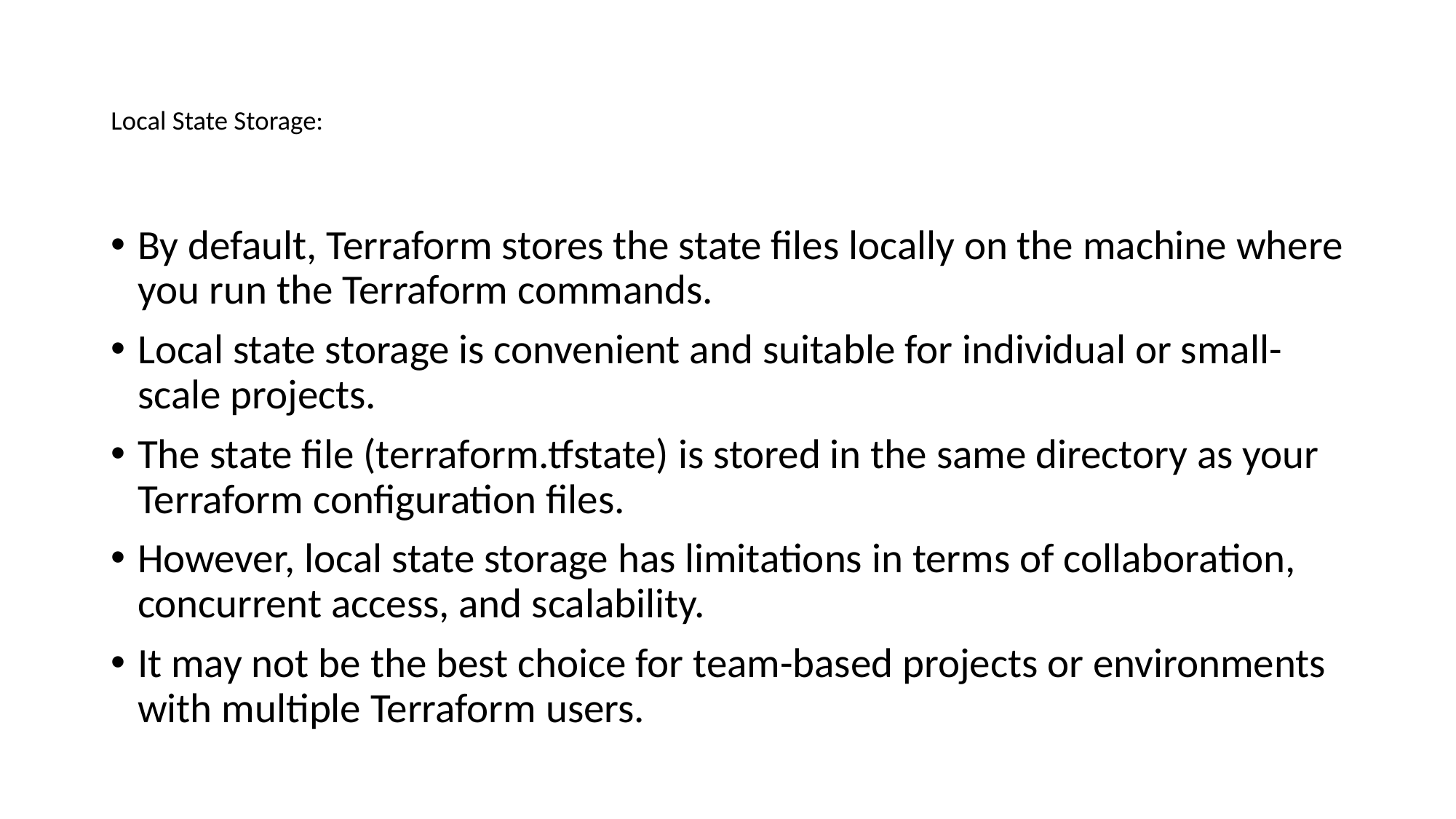

# Local State Storage:
By default, Terraform stores the state files locally on the machine where you run the Terraform commands.
Local state storage is convenient and suitable for individual or small-scale projects.
The state file (terraform.tfstate) is stored in the same directory as your Terraform configuration files.
However, local state storage has limitations in terms of collaboration, concurrent access, and scalability.
It may not be the best choice for team-based projects or environments with multiple Terraform users.